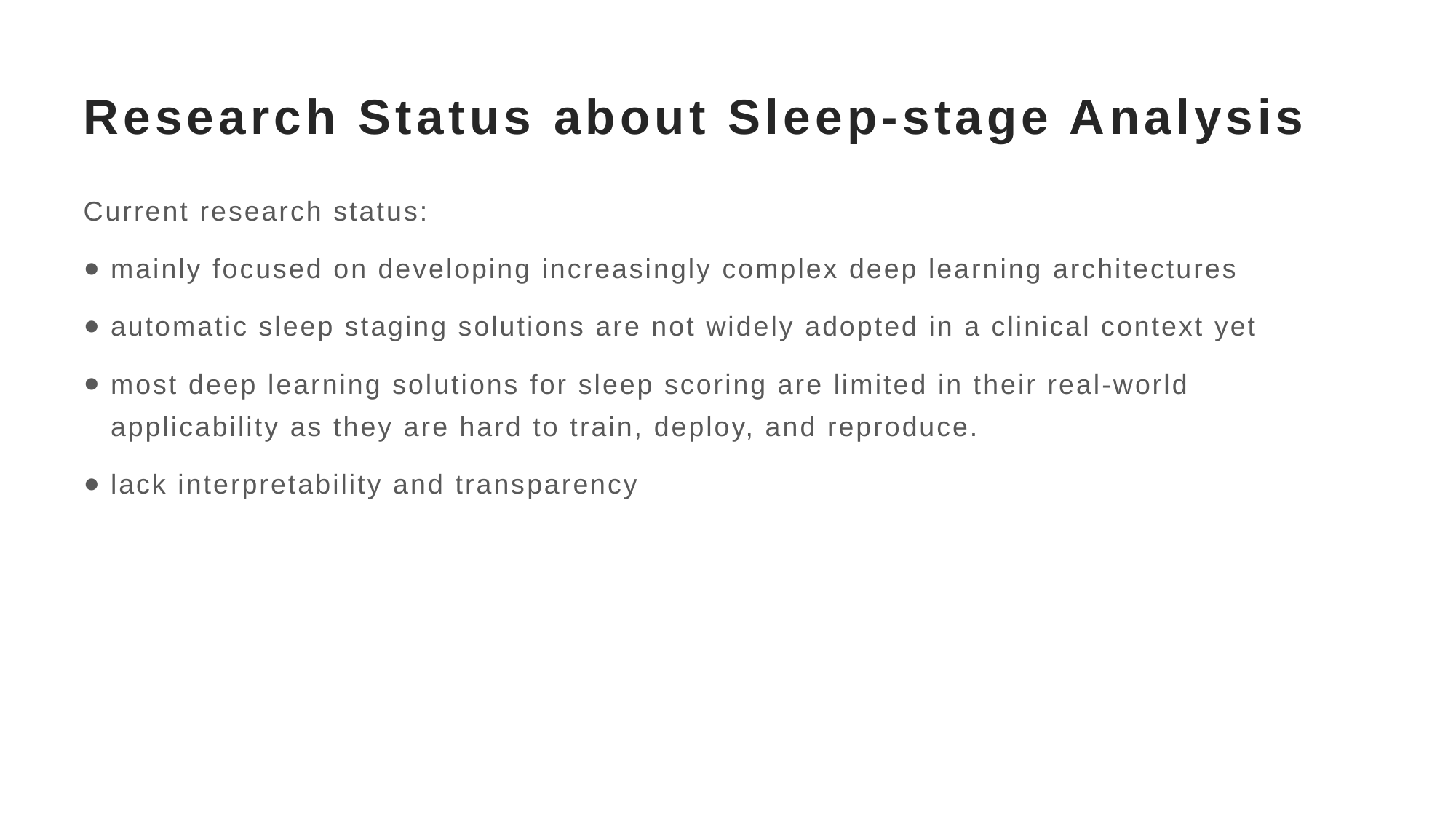

# Research Status about Sleep-stage Analysis
Current research status:
mainly focused on developing increasingly complex deep learning architectures
automatic sleep staging solutions are not widely adopted in a clinical context yet
most deep learning solutions for sleep scoring are limited in their real-world applicability as they are hard to train, deploy, and reproduce.
lack interpretability and transparency